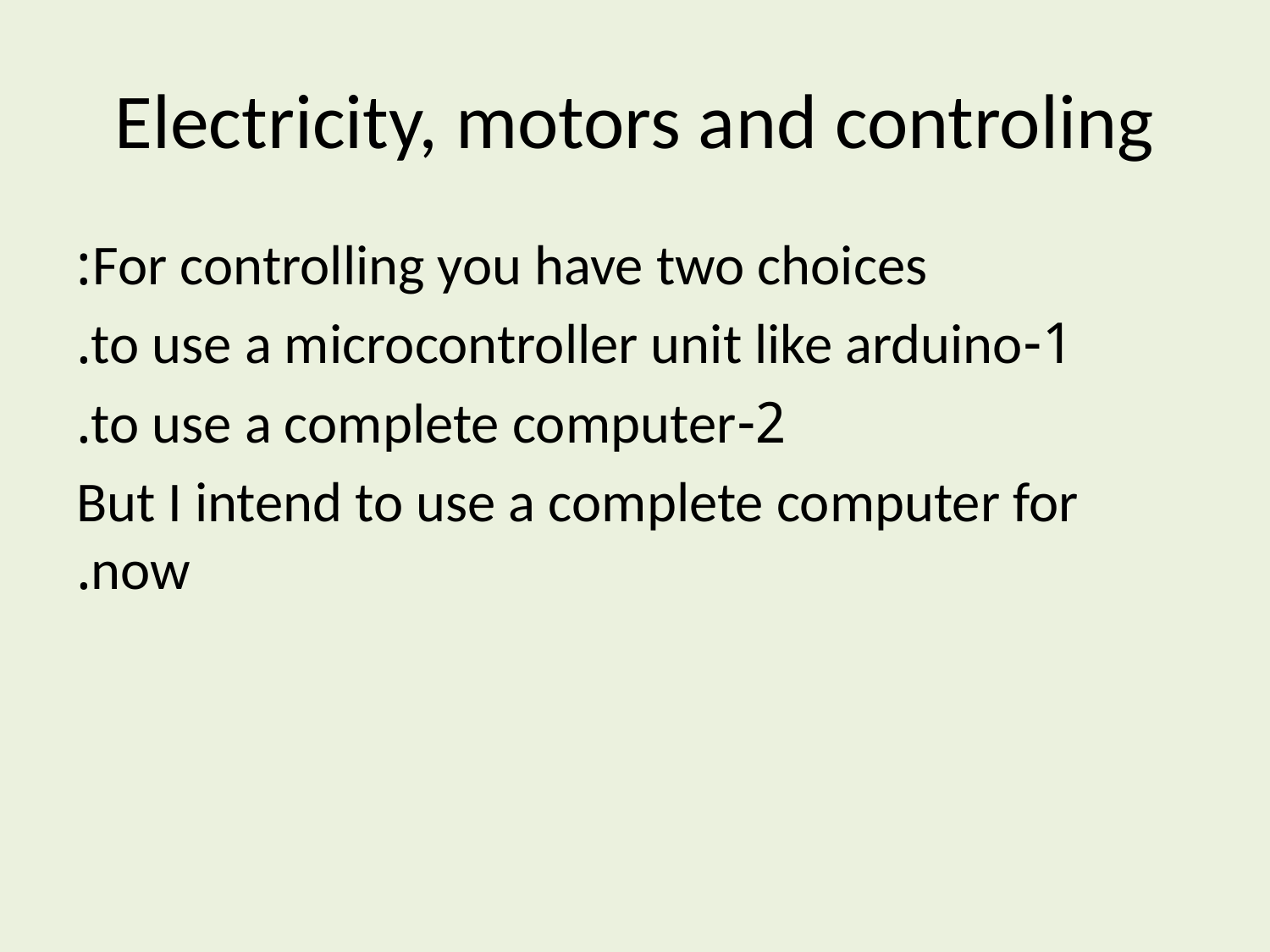

# Electricity, motors and controling
For controlling you have two choices:
1-to use a microcontroller unit like arduino.
2-to use a complete computer.
But I intend to use a complete computer for now.